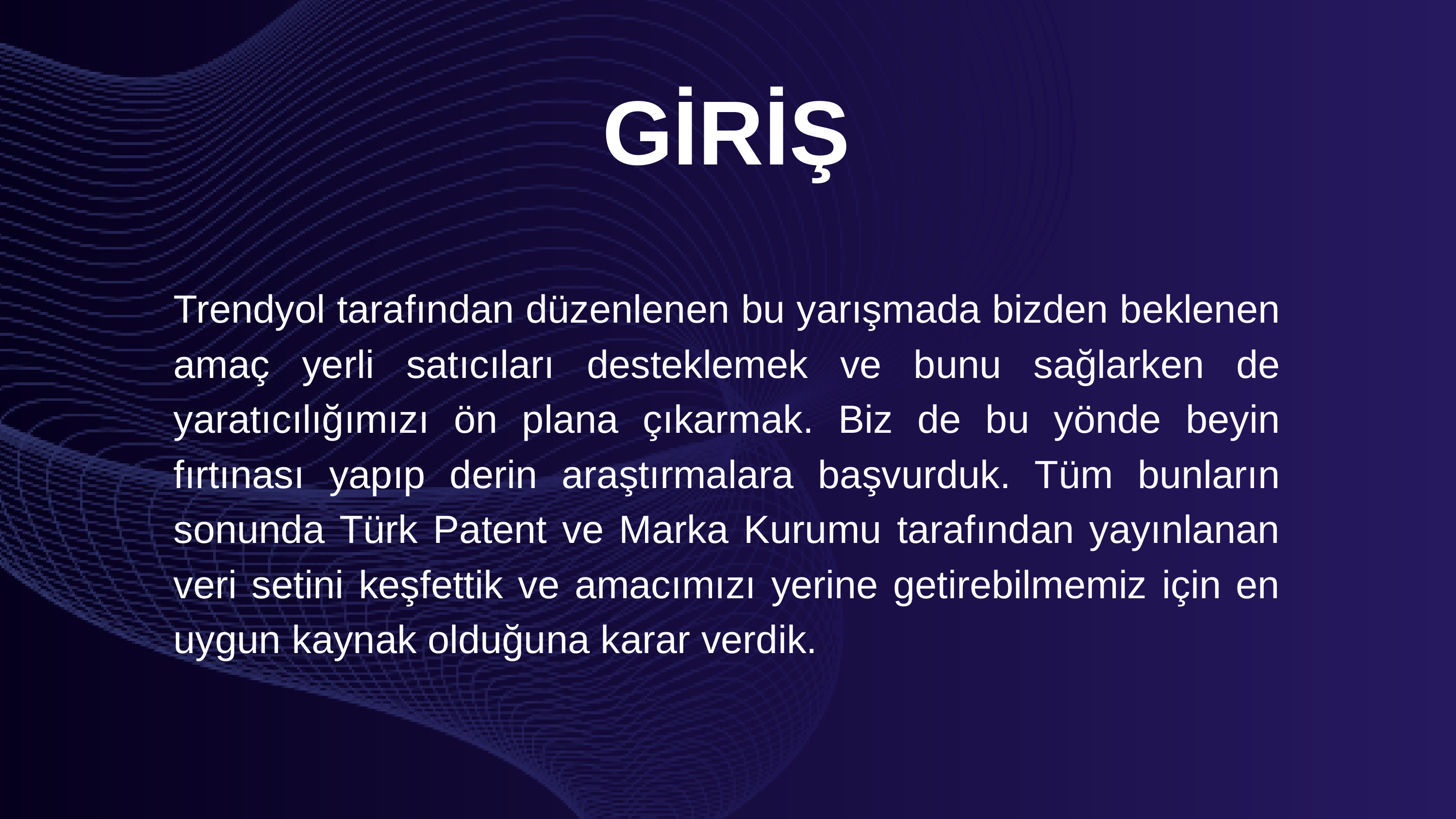

GİRİŞ
Trendyol tarafından düzenlenen bu yarışmada bizden beklenen amaç yerli satıcıları desteklemek ve bunu sağlarken de yaratıcılığımızı ön plana çıkarmak. Biz de bu yönde beyin fırtınası yapıp derin araştırmalara başvurduk. Tüm bunların sonunda Türk Patent ve Marka Kurumu tarafından yayınlanan veri setini keşfettik ve amacımızı yerine getirebilmemiz için en uygun kaynak olduğuna karar verdik.